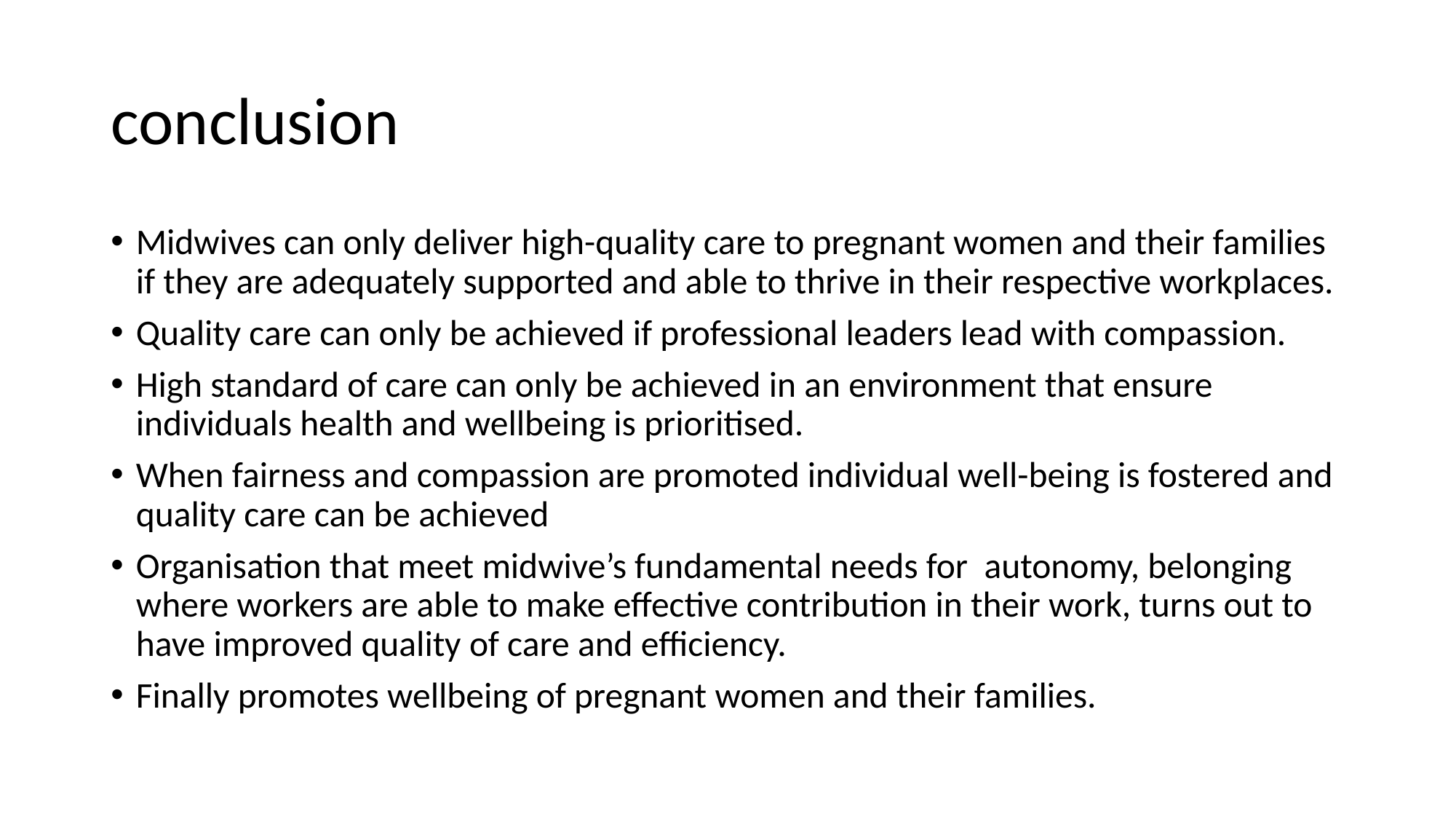

# conclusion
Midwives can only deliver high-quality care to pregnant women and their families if they are adequately supported and able to thrive in their respective workplaces.
Quality care can only be achieved if professional leaders lead with compassion.
High standard of care can only be achieved in an environment that ensure individuals health and wellbeing is prioritised.
When fairness and compassion are promoted individual well-being is fostered and quality care can be achieved
Organisation that meet midwive’s fundamental needs for  autonomy, belonging where workers are able to make effective contribution in their work, turns out to have improved quality of care and efficiency.
Finally promotes wellbeing of pregnant women and their families.